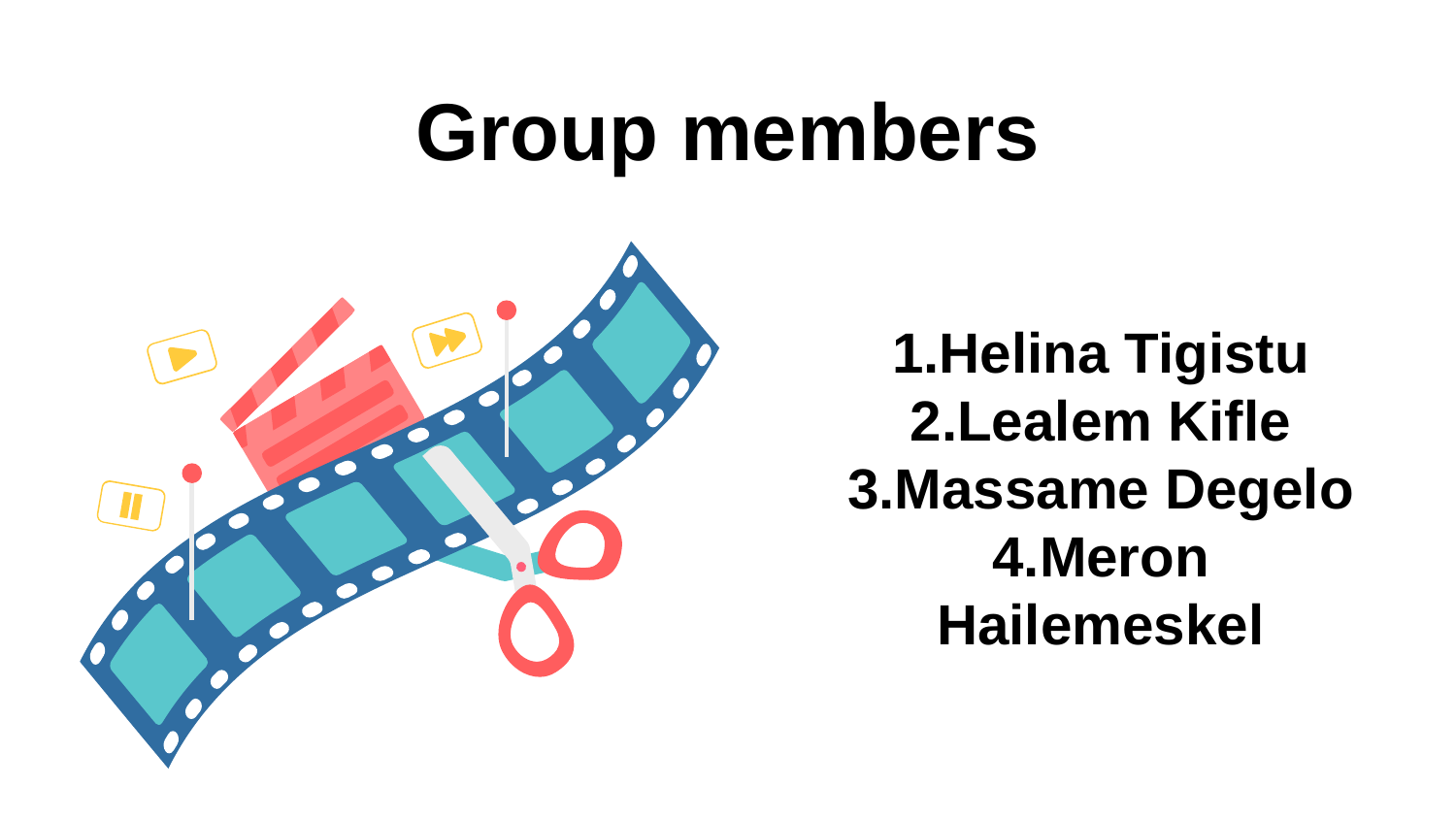

# Group members

1.Helina Tigistu
2.Lealem Kifle
3.Massame Degelo
4.Meron Hailemeskel